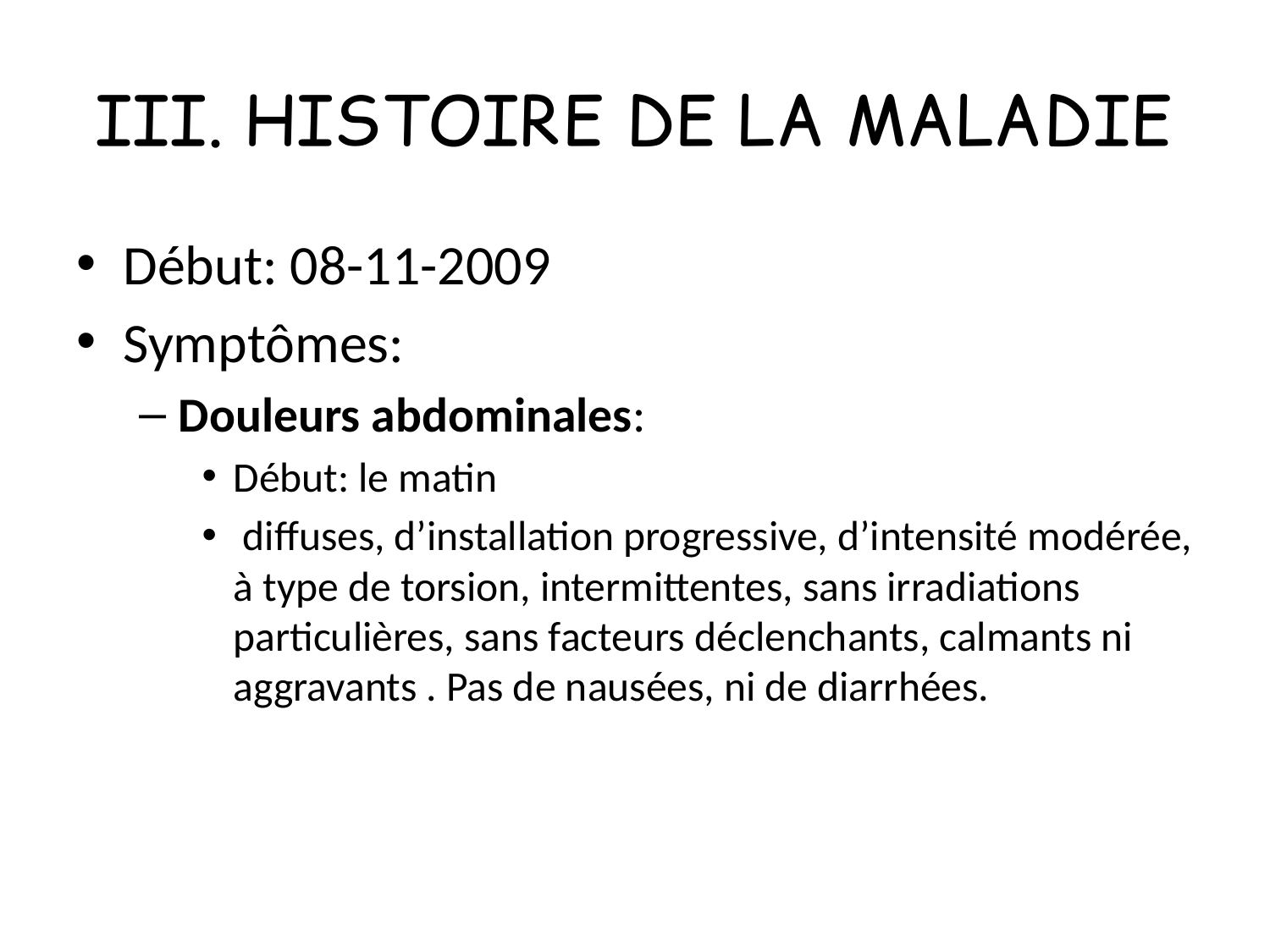

# III. HISTOIRE DE LA MALADIE
Début: 08-11-2009
Symptômes:
Douleurs abdominales:
Début: le matin
 diffuses, d’installation progressive, d’intensité modérée, à type de torsion, intermittentes, sans irradiations particulières, sans facteurs déclenchants, calmants ni aggravants . Pas de nausées, ni de diarrhées.